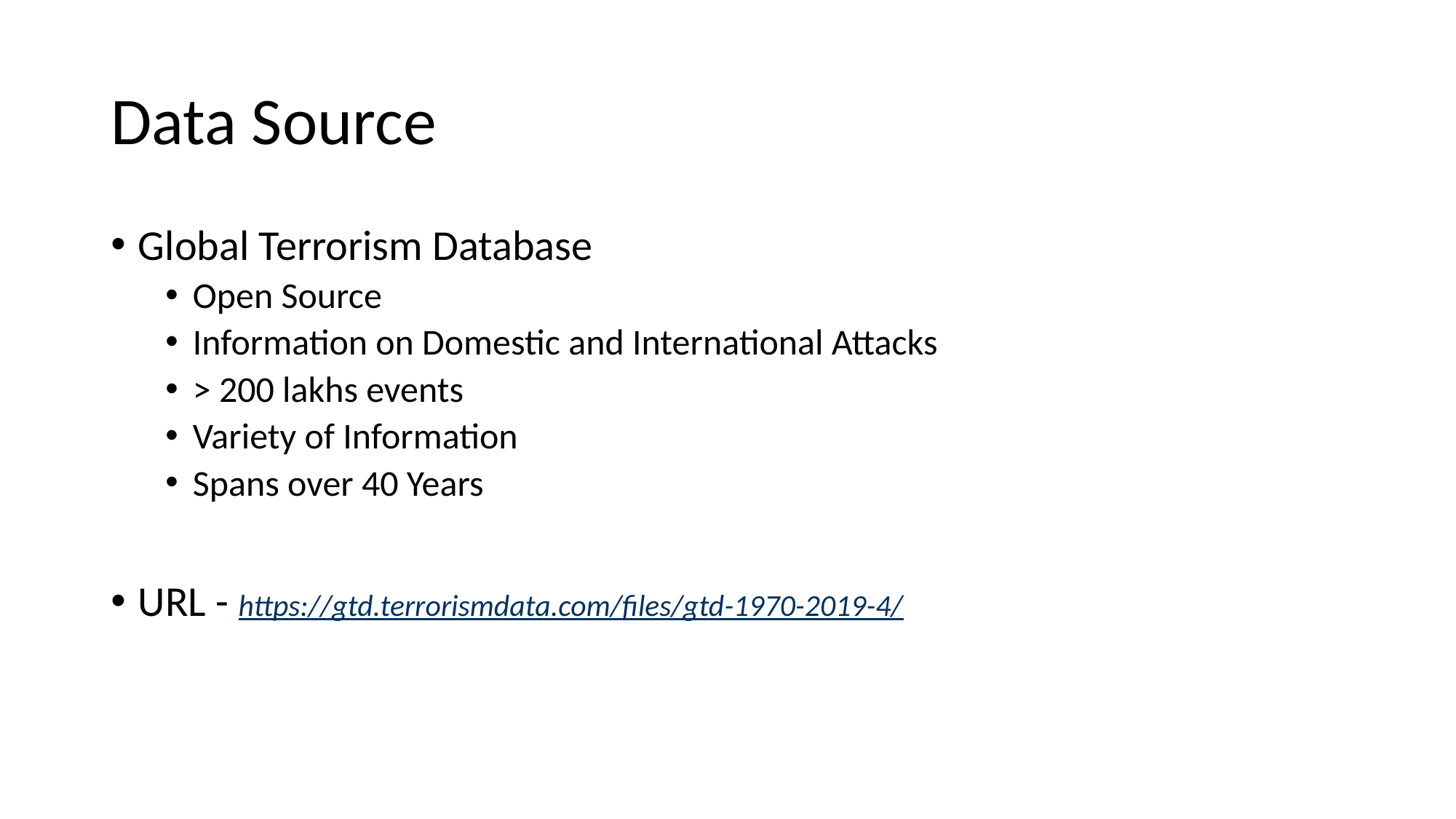

# Data Source
Global Terrorism Database
Open Source
Information on Domestic and International Attacks
> 200 lakhs events
Variety of Information
Spans over 40 Years

URL - https://gtd.terrorismdata.com/files/gtd-1970-2019-4/